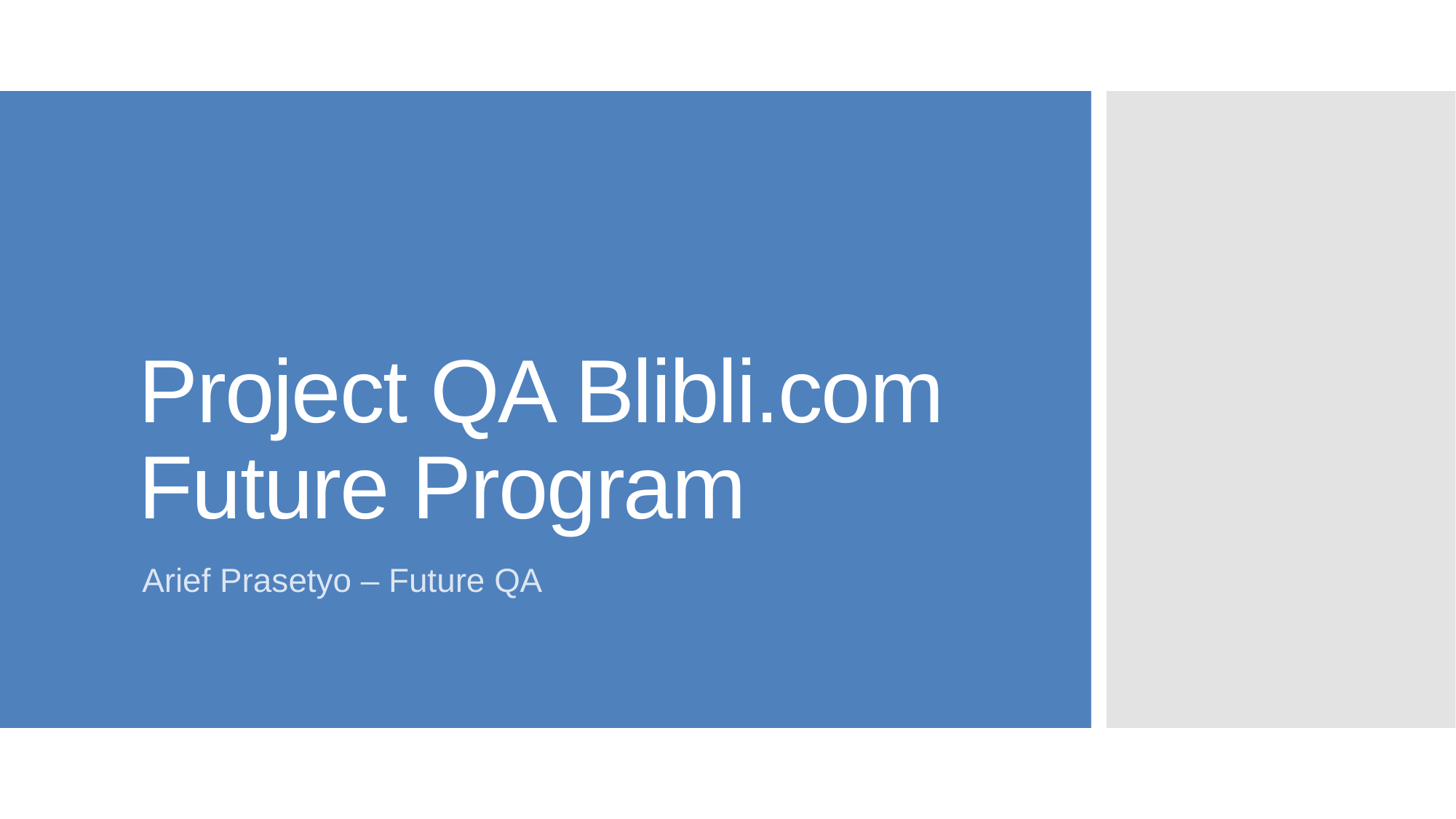

# Project QA Blibli.com Future Program
Arief Prasetyo – Future QA